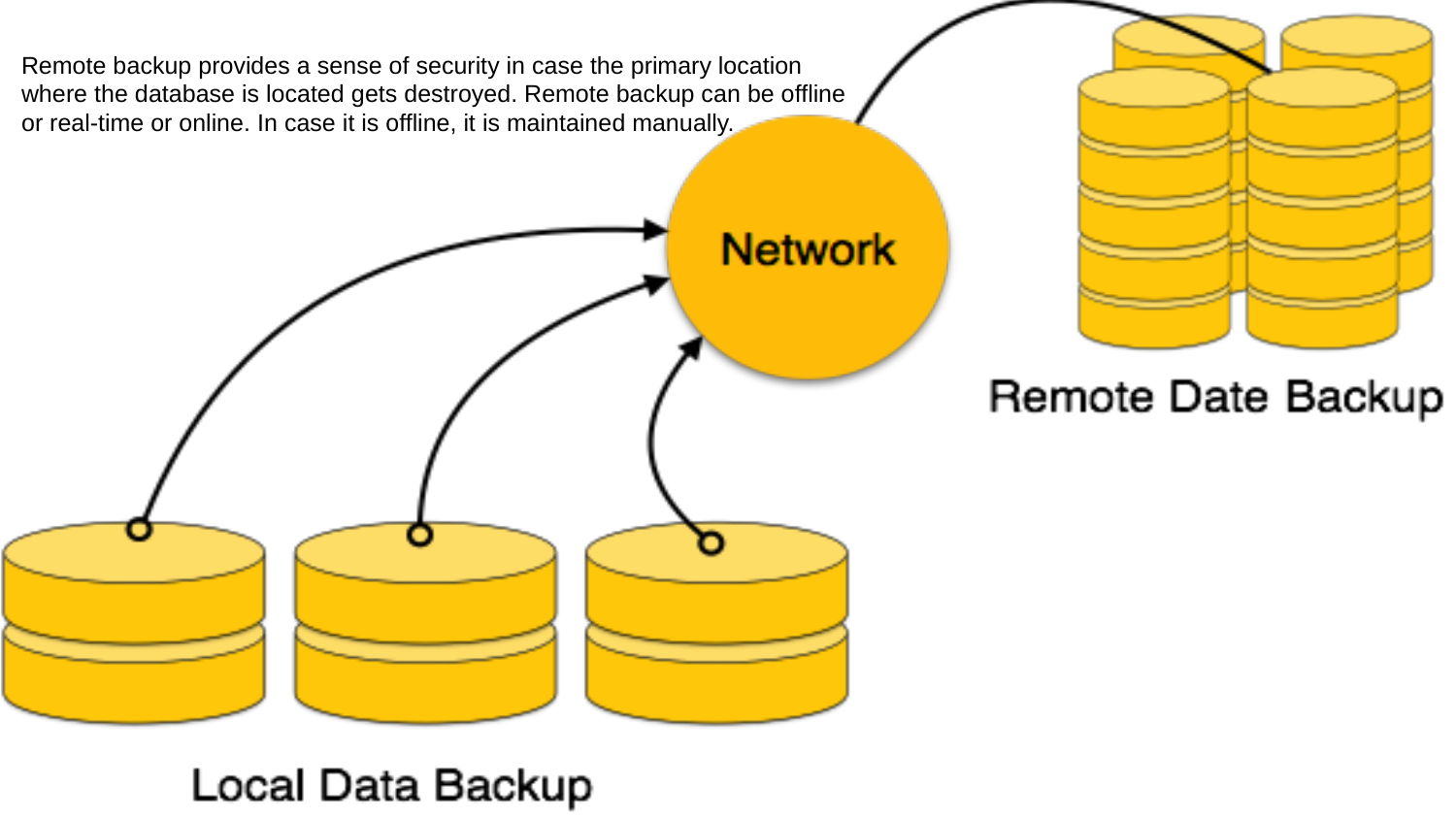

# Remote backup provides a sense of security in case the primary location where the database is located gets destroyed. Remote backup can be offline or real-time or online. In case it is offline, it is maintained manually.